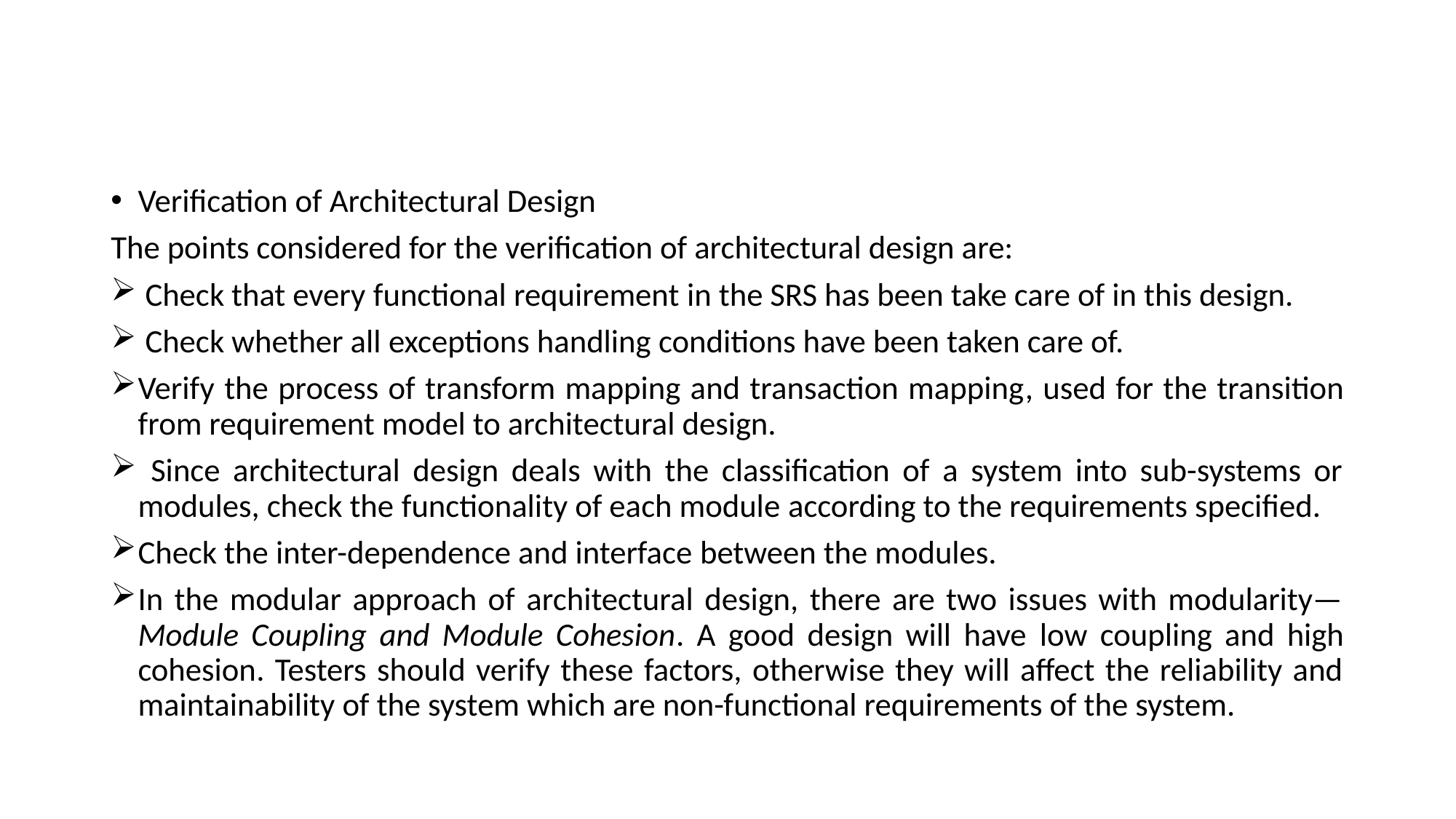

#
Verification of Architectural Design
The points considered for the verification of architectural design are:
 Check that every functional requirement in the SRS has been take care of in this design.
 Check whether all exceptions handling conditions have been taken care of.
Verify the process of transform mapping and transaction mapping, used for the transition from requirement model to architectural design.
 Since architectural design deals with the classification of a system into sub-systems or modules, check the functionality of each module according to the requirements specified.
Check the inter-dependence and interface between the modules.
In the modular approach of architectural design, there are two issues with modularity— Module Coupling and Module Cohesion. A good design will have low coupling and high cohesion. Testers should verify these factors, otherwise they will affect the reliability and maintainability of the system which are non-functional requirements of the system.